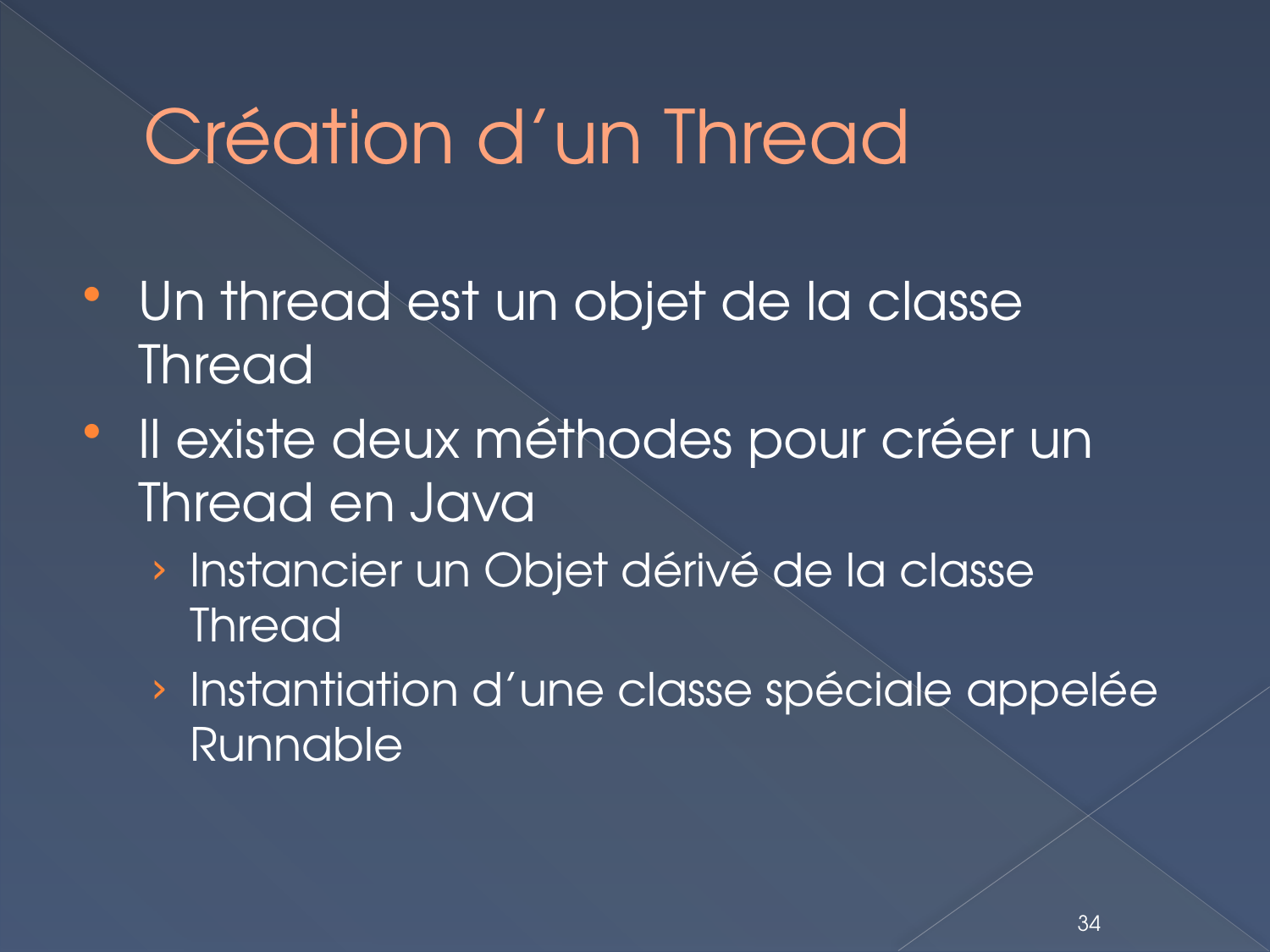

# Création d’un Thread
Un thread est un objet de la classe Thread
Il existe deux méthodes pour créer un Thread en Java
Instancier un Objet dérivé de la classe Thread
Instantiation d’une classe spéciale appelée Runnable
34